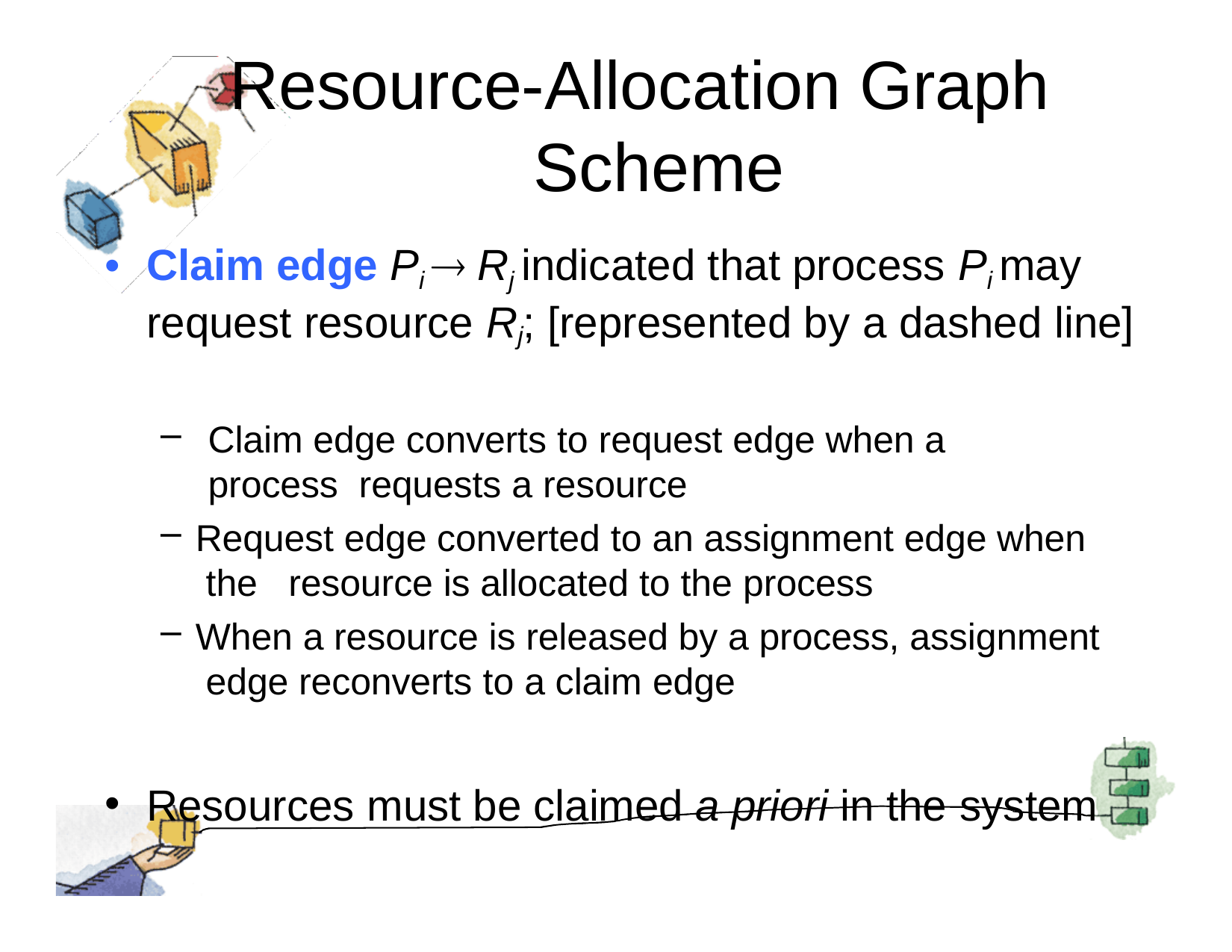

# Resource-Allocation Graph  Scheme

Claim edge Pi → Rj indicated that process Pi may  request resource Rj; [represented by a dashed line]

Claim edge converts to request edge when a process  requests a resource
Request edge converted to an assignment edge when  the	resource is allocated to the process
When a resource is released by a process, assignment  edge reconverts to a claim edge

Resources must be claimed a priori in the system